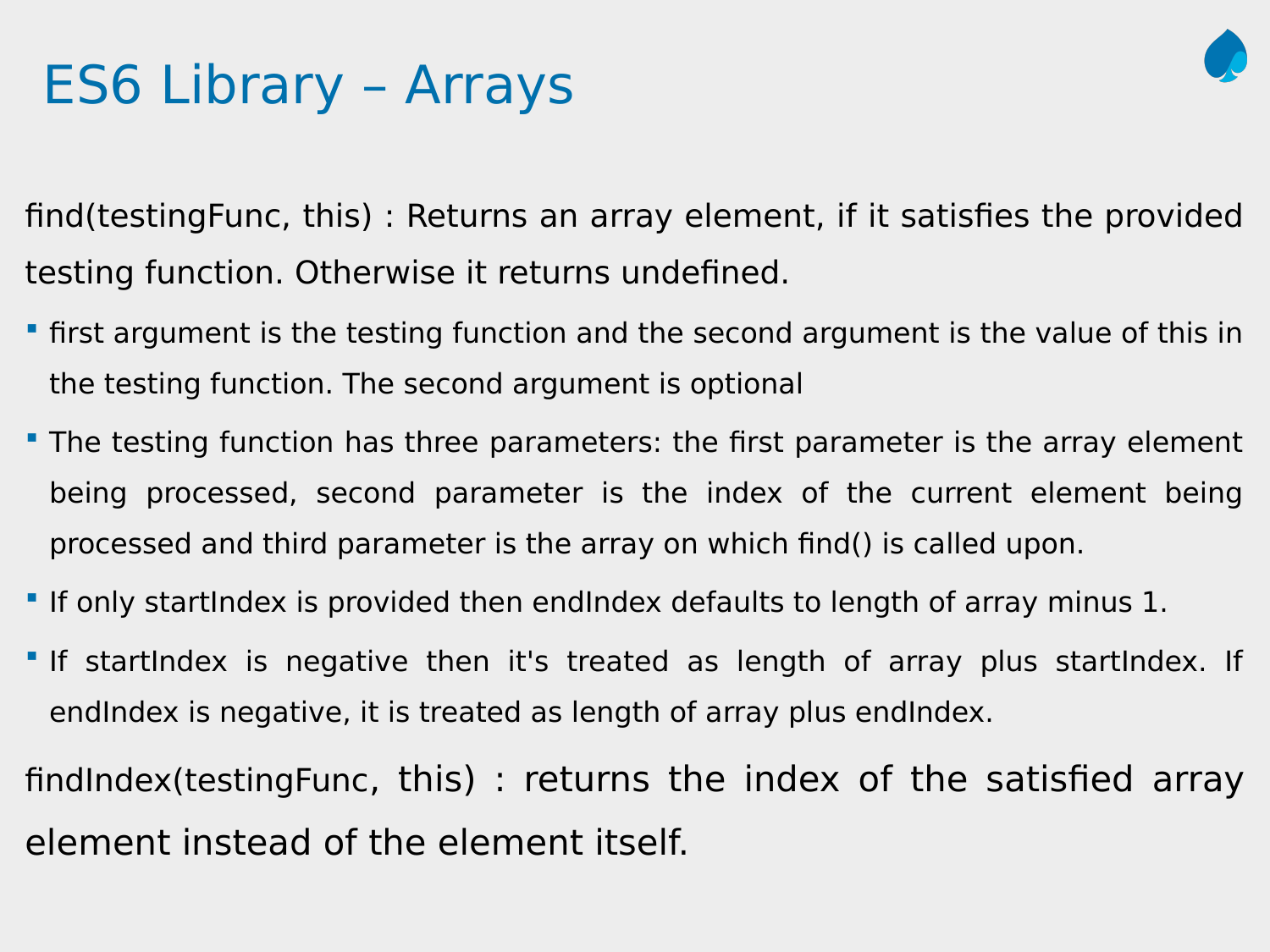

# ES6 Library – Arrays
find(testingFunc, this) : Returns an array element, if it satisfies the provided testing function. Otherwise it returns undefined.
first argument is the testing function and the second argument is the value of this in the testing function. The second argument is optional
The testing function has three parameters: the first parameter is the array element being processed, second parameter is the index of the current element being processed and third parameter is the array on which find() is called upon.
If only startIndex is provided then endIndex defaults to length of array minus 1.
If startIndex is negative then it's treated as length of array plus startIndex. If endIndex is negative, it is treated as length of array plus endIndex.
findIndex(testingFunc, this) : returns the index of the satisfied array element instead of the element itself.